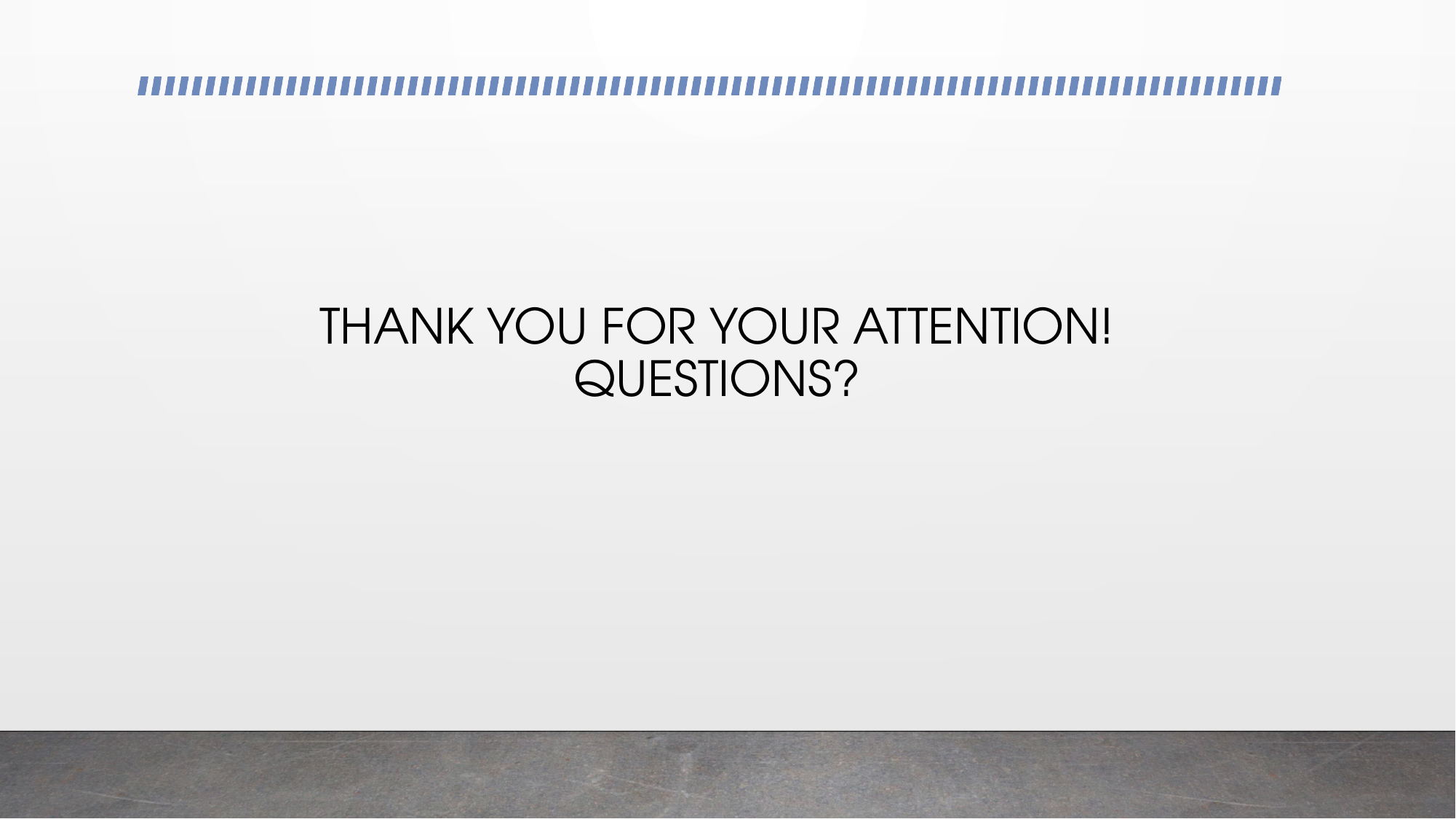

# THANK YOU FOR YOUR ATTENTION! QUESTIONS?